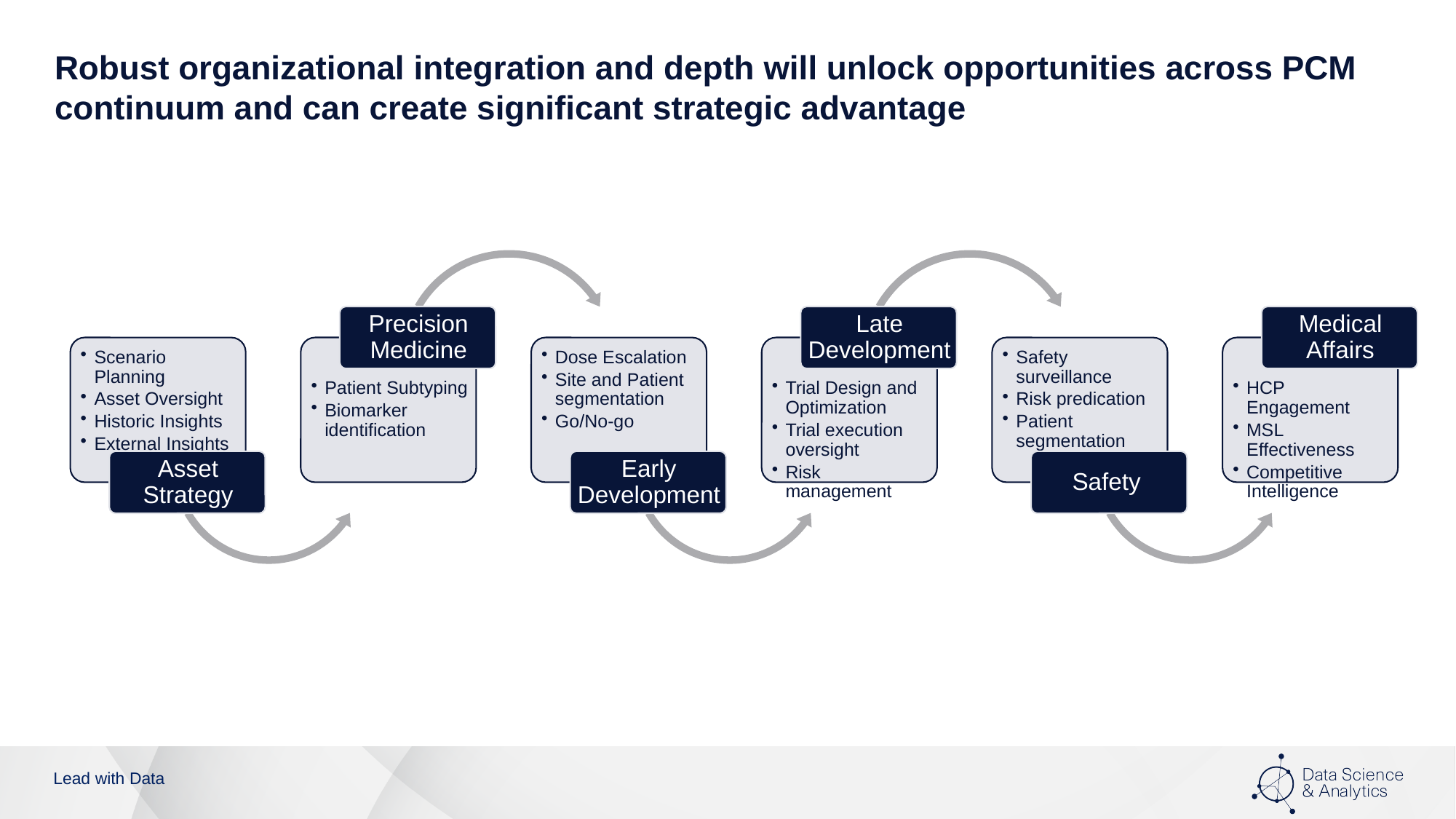

# Robust organizational integration and depth will unlock opportunities across PCM continuum and can create significant strategic advantage
Scenario Planning
Asset Oversight
Historic Insights
External Insights
Asset Strategy
Patient Subtyping
Biomarker identification
Precision Medicine
Dose Escalation
Site and Patient segmentation
Go/No-go
Early Development
Trial Design and Optimization
Trial execution oversight
Risk management
Late Development
Safety surveillance
Risk predication
Patient segmentation
Safety
HCP Engagement
MSL Effectiveness
Competitive Intelligence
Medical Affairs